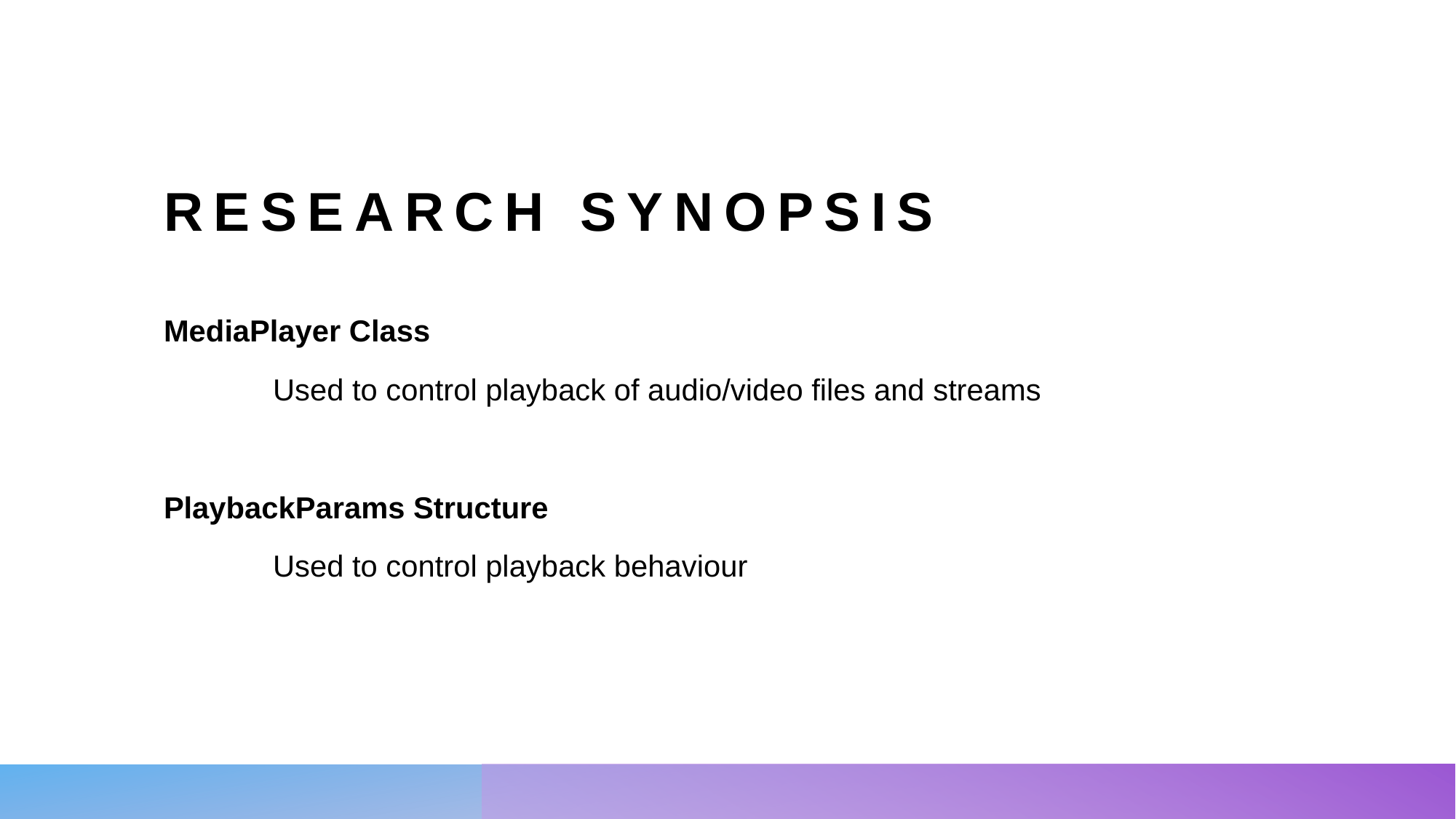

# Research synopsis

MediaPlayer Class
	Used to control playback of audio/video files and streams

PlaybackParams Structure
	Used to control playback behaviour